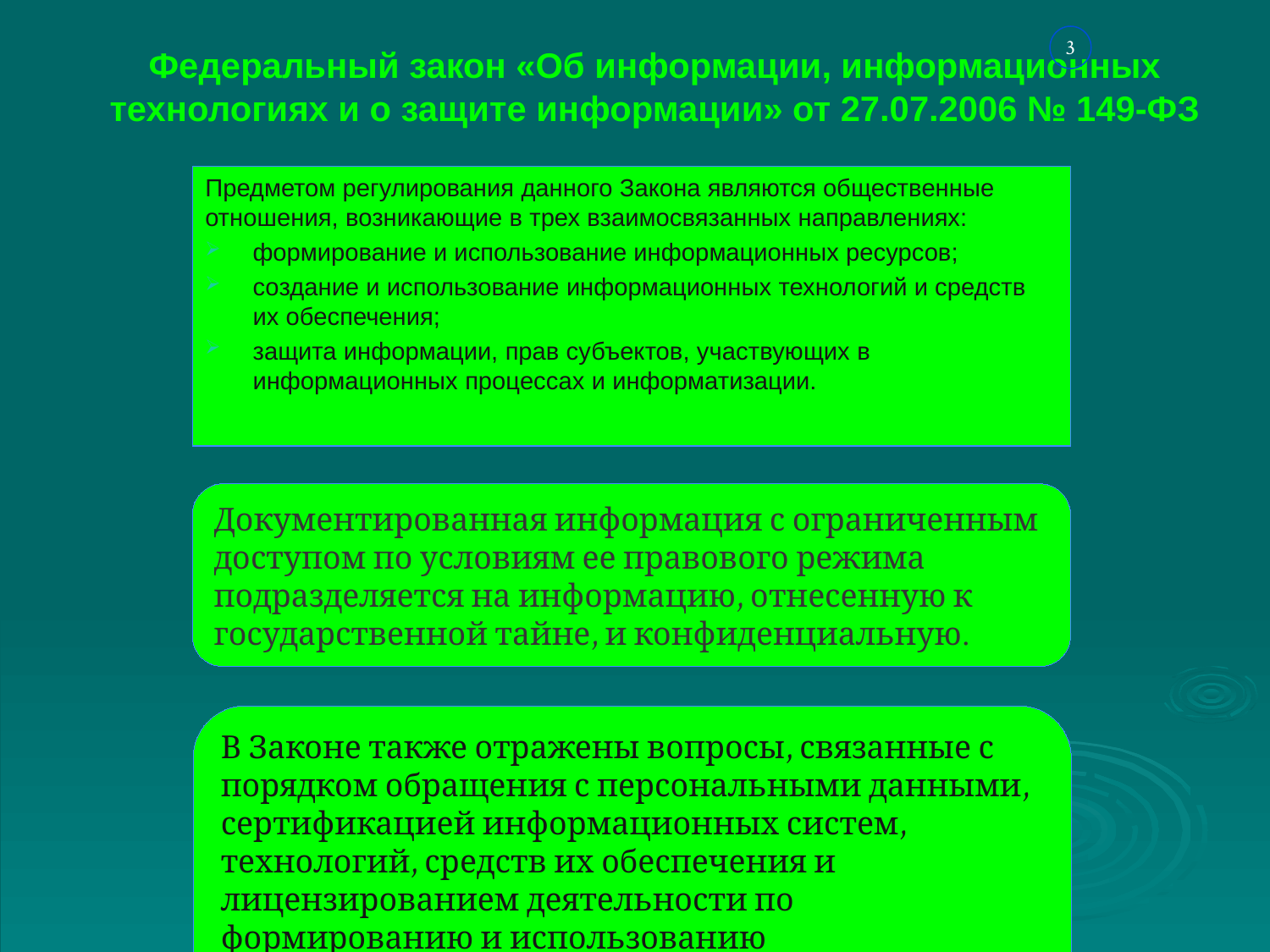

# Федеральный закон «Об информации, информационных технологиях и о защите информации» от 27.07.2006 № 149-ФЗ
3
Предметом регулирования данного Закона являются общественные отношения, возникающие в трех взаимосвязанных направлениях:
формирование и использование информационных ресурсов;
создание и использование информационных технологий и средств их обеспечения;
защита информации, прав субъектов, участвующих в информационных процессах и информатизации.

Документированная информация с ограниченным доступом по условиям ее правового режима подразделяется на информацию, отнесенную к государственной тайне, и конфиденциальную.
В Законе также отражены вопросы, связанные с порядком обращения с персональными данными, сертификацией информационных систем, технологий, средств их обеспечения и лицензированием деятельности по формированию и использованию информационных ресурсов.